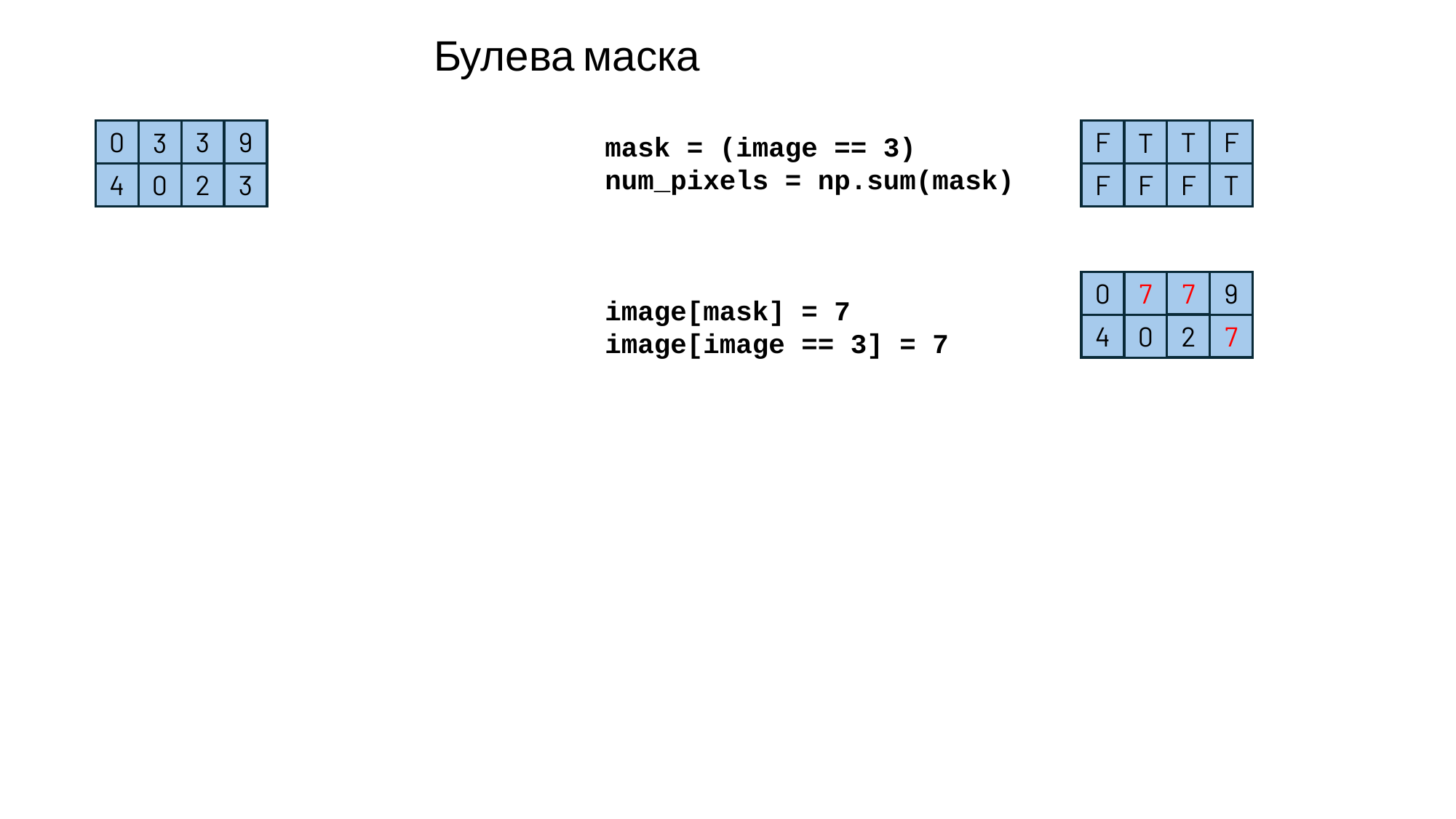

Булева маска

mask = (image == 3)
num_pixels = np.sum(mask)

image[mask] = 7
image[image == 3] = 7

3
T
0
9
F
F
3
T
2
F
4
3
F
T
0
F
7
0
9
7
2
4
7
0